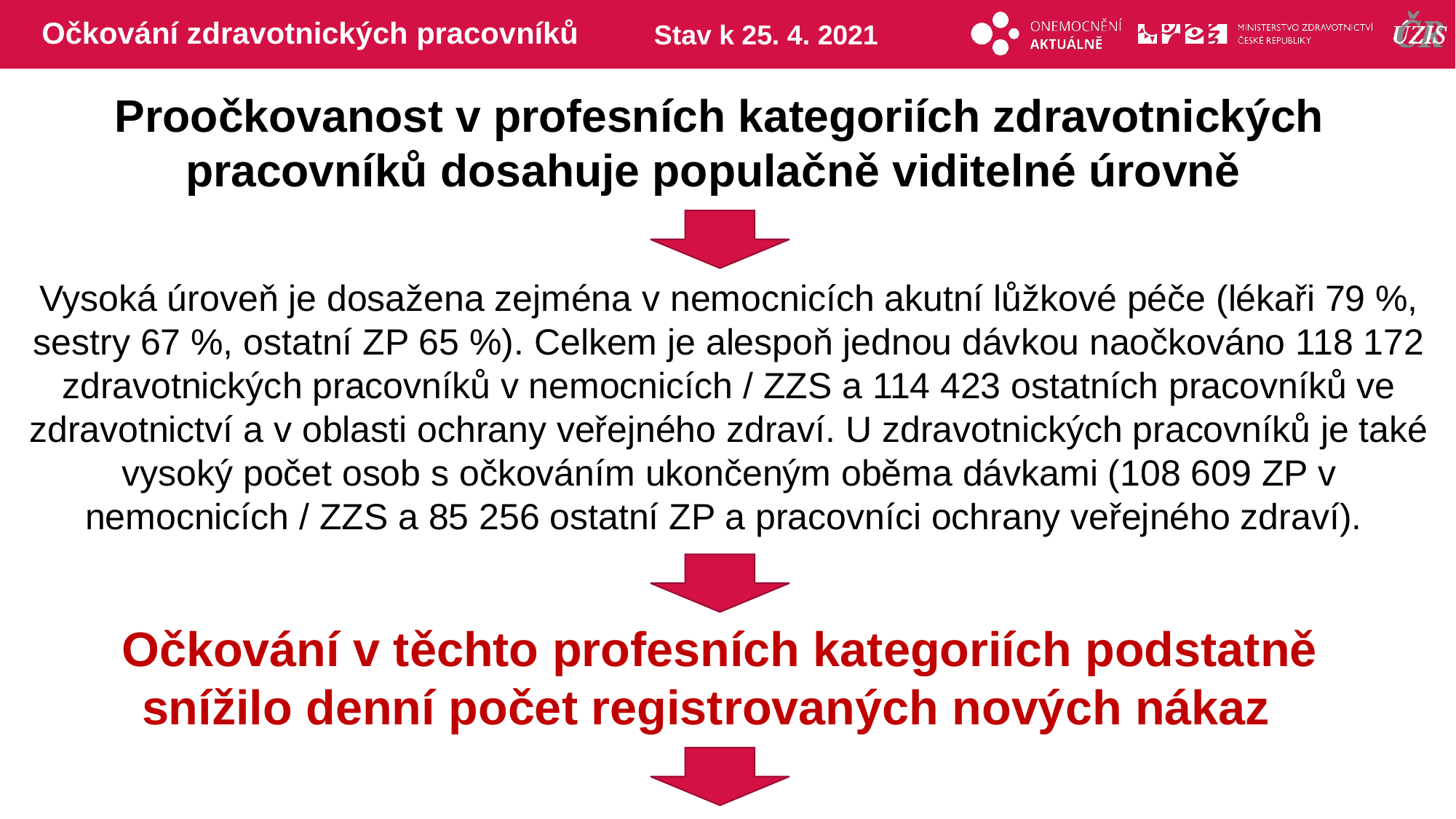

# Očkování zdravotnických pracovníků
Stav k 25. 4. 2021
Proočkovanost v profesních kategoriích zdravotnických pracovníků dosahuje populačně viditelné úrovně

Vysoká úroveň je dosažena zejména v nemocnicích akutní lůžkové péče (lékaři 79 %, sestry 67 %, ostatní ZP 65 %). Celkem je alespoň jednou dávkou naočkováno 118 172 zdravotnických pracovníků v nemocnicích / ZZS a 114 423 ostatních pracovníků ve zdravotnictví a v oblasti ochrany veřejného zdraví. U zdravotnických pracovníků je také vysoký počet osob s očkováním ukončeným oběma dávkami (108 609 ZP v nemocnicích / ZZS a 85 256 ostatní ZP a pracovníci ochrany veřejného zdraví).

Očkování v těchto profesních kategoriích podstatně snížilo denní počet registrovaných nových nákaz